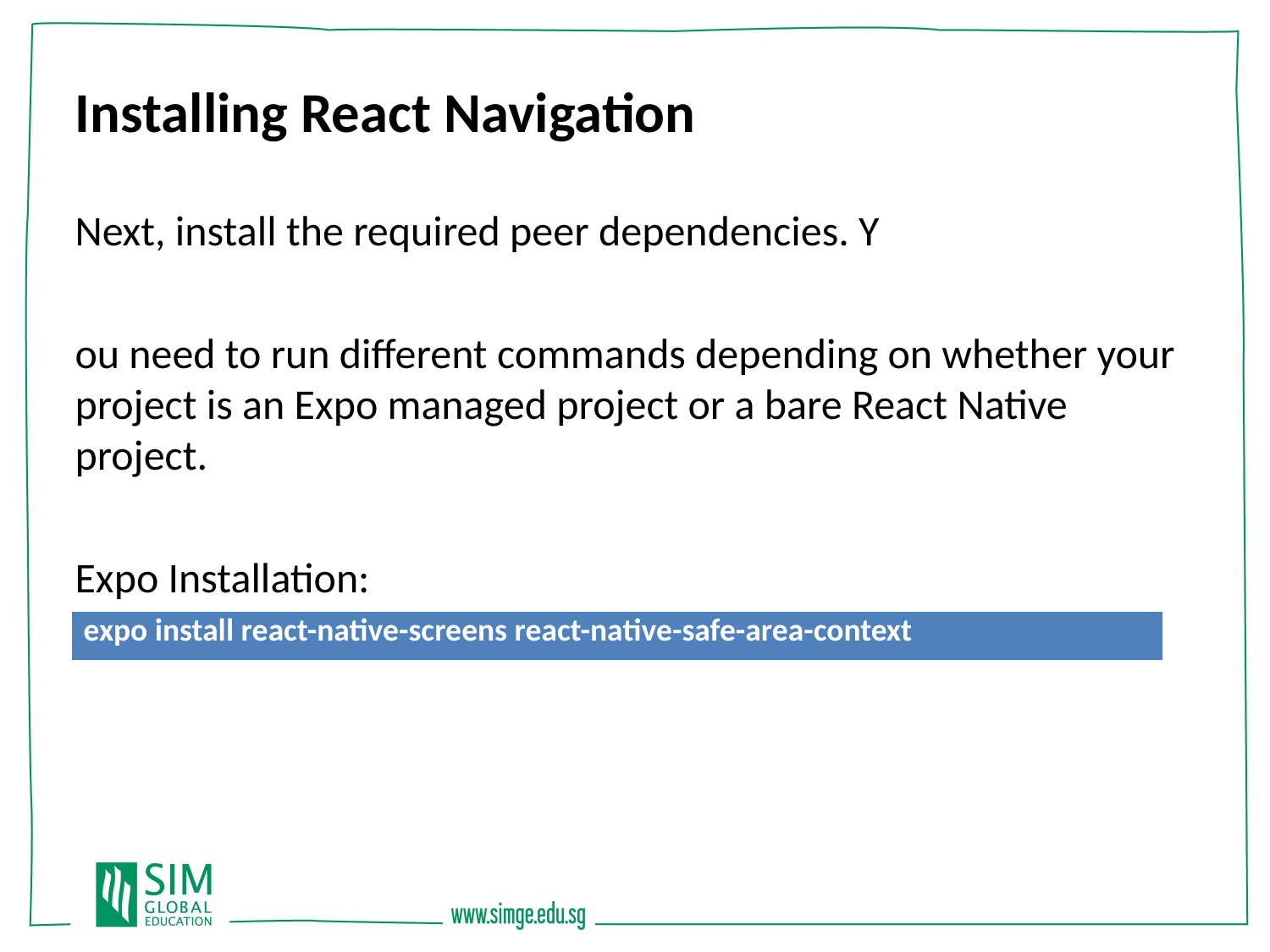

Installing React Navigation
Next, install the required peer dependencies. Y

ou need to run different commands depending on whether your project is an Expo managed project or a bare React Native project.

Expo Installation:

| expo install react-native-screens react-native-safe-area-context |
| --- |